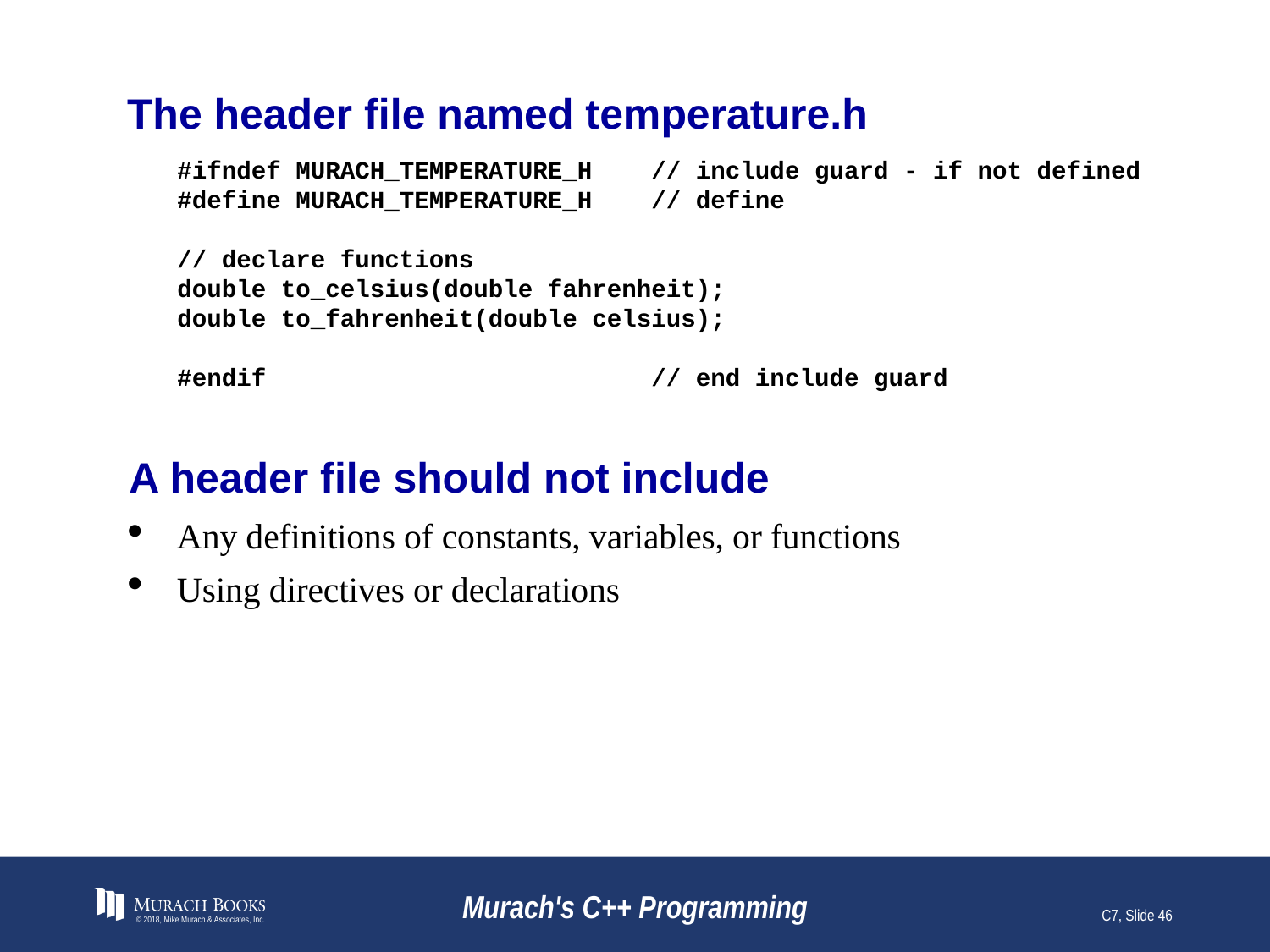

# The header file named temperature.h
#ifndef MURACH_TEMPERATURE_H    // include guard - if not defined
#define MURACH_TEMPERATURE_H    // define

// declare functions
double to_celsius(double fahrenheit);
double to_fahrenheit(double celsius);

#endif                          // end include guard

A header file should not include

Any definitions of constants, variables, or functions
Using directives or declarations

© 2018, Mike Murach & Associates, Inc.
Murach's C++ Programming

C7, Slide 46